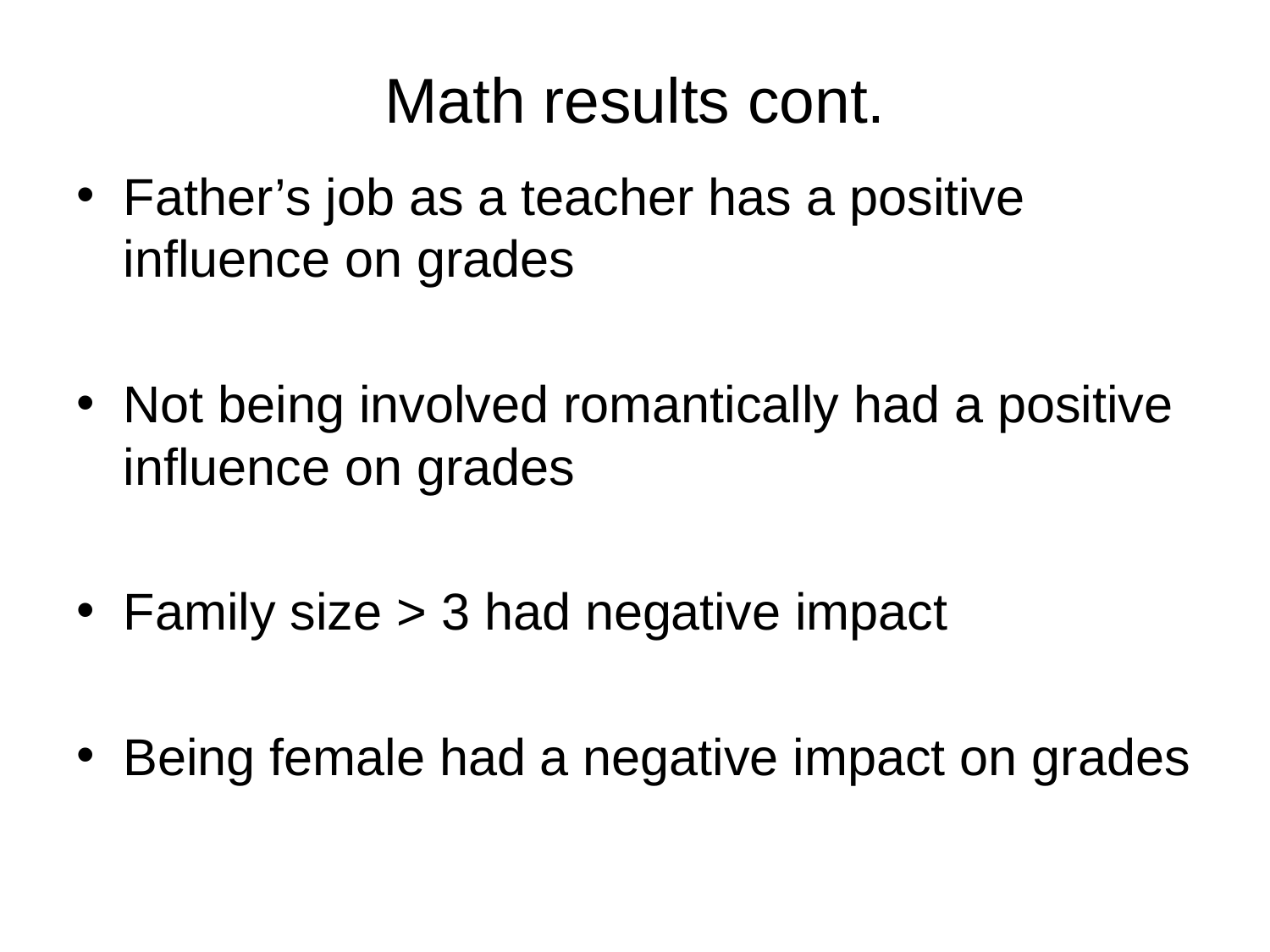

# Math results cont.
Father’s job as a teacher has a positive influence on grades

Not being involved romantically had a positive influence on grades

Family size > 3 had negative impact

Being female had a negative impact on grades